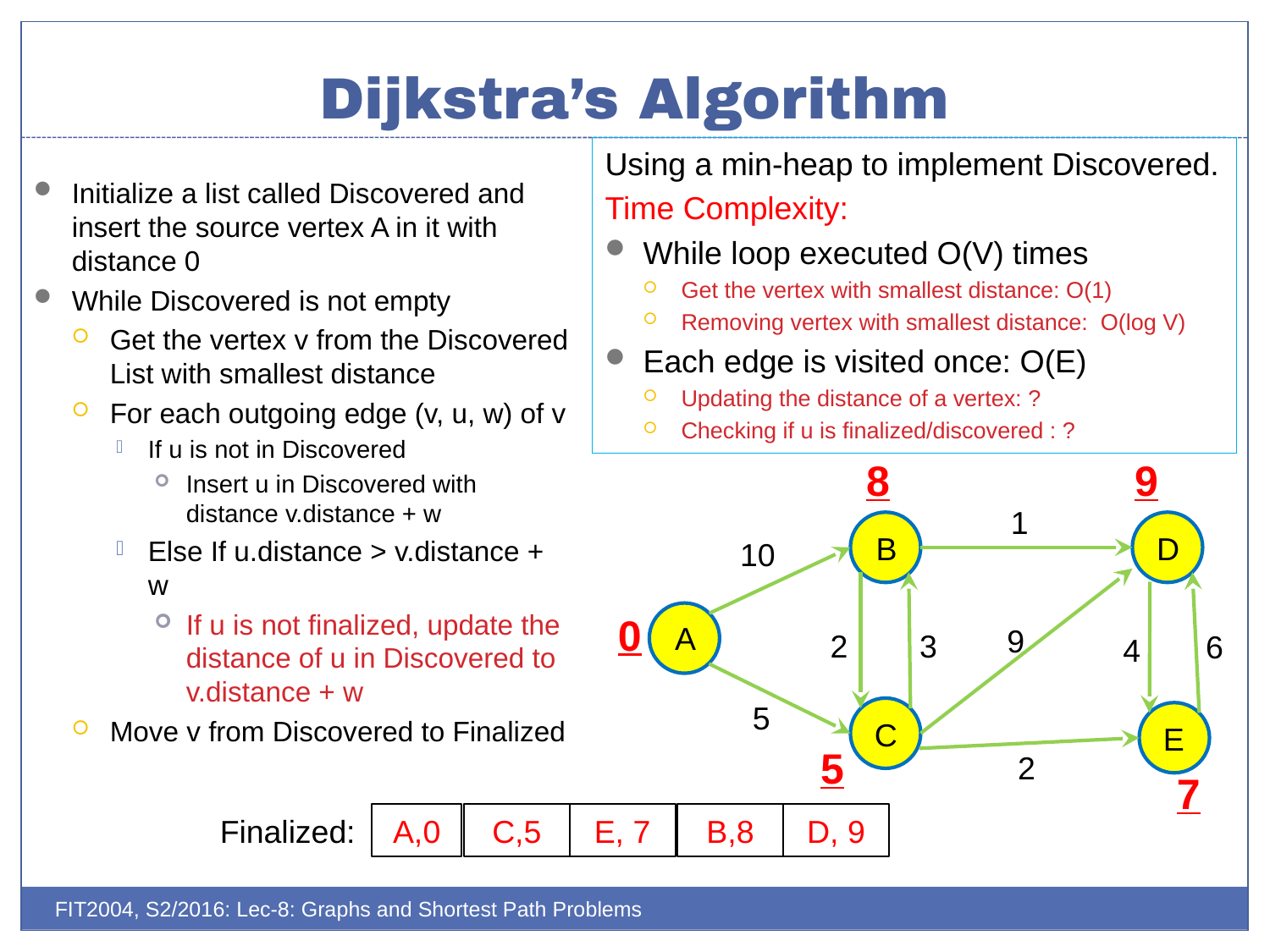

# Dijkstra’s Algorithm
Using a min-heap to implement Discovered.
Time Complexity:
While loop executed O(V) times
Get the vertex with smallest distance: O(1)
Removing vertex with smallest distance:  O(log V)
Each edge is visited once: O(E)
Updating the distance of a vertex: ?
Checking if u is finalized/discovered : ?
Initialize a list called Discovered and insert the source vertex A in it with distance 0
While Discovered is not empty
Get the vertex v from the Discovered List with smallest distance
For each outgoing edge (v, u, w) of v
If u is not in Discovered
Insert u in Discovered with distance v.distance + w
Else If u.distance > v.distance + w
If u is not finalized, update the distance of u in Discovered to v.distance + w
Move v from Discovered to Finalized

9
8
1

B
D
10
0

A
9
3
2
6
4
5

C
E
5
2
7
A,0
C,5
E, 7
B,8
D, 9
Finalized:
FIT2004, S2/2016: Lec-8: Graphs and Shortest Path Problems